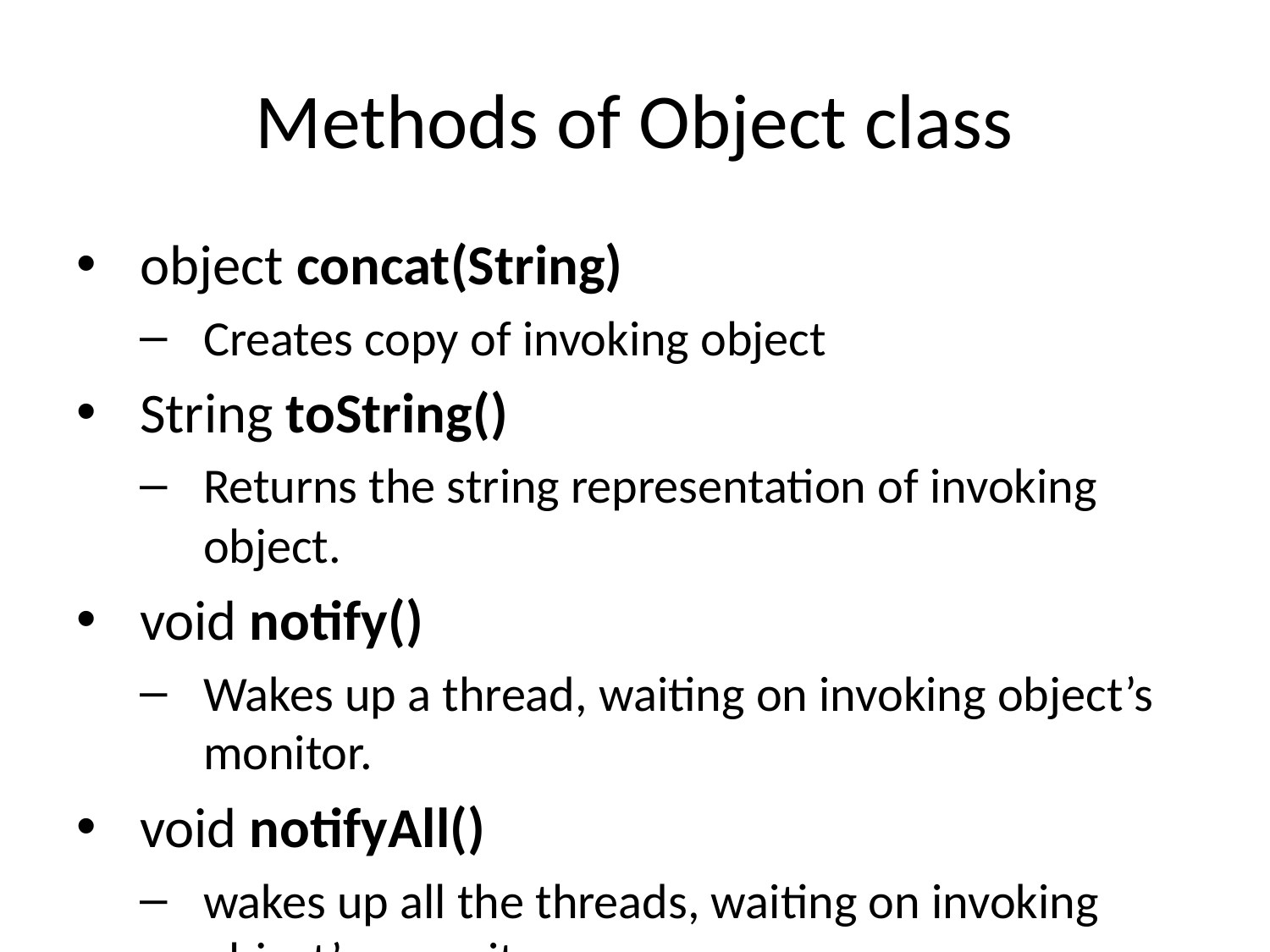

# Methods of Object class
object concat(String)
Creates copy of invoking object
String toString()
Returns the string representation of invoking object.
void notify()
Wakes up a thread, waiting on invoking object’s monitor.
void notifyAll()
wakes up all the threads, waiting on invoking object’s - monitor.